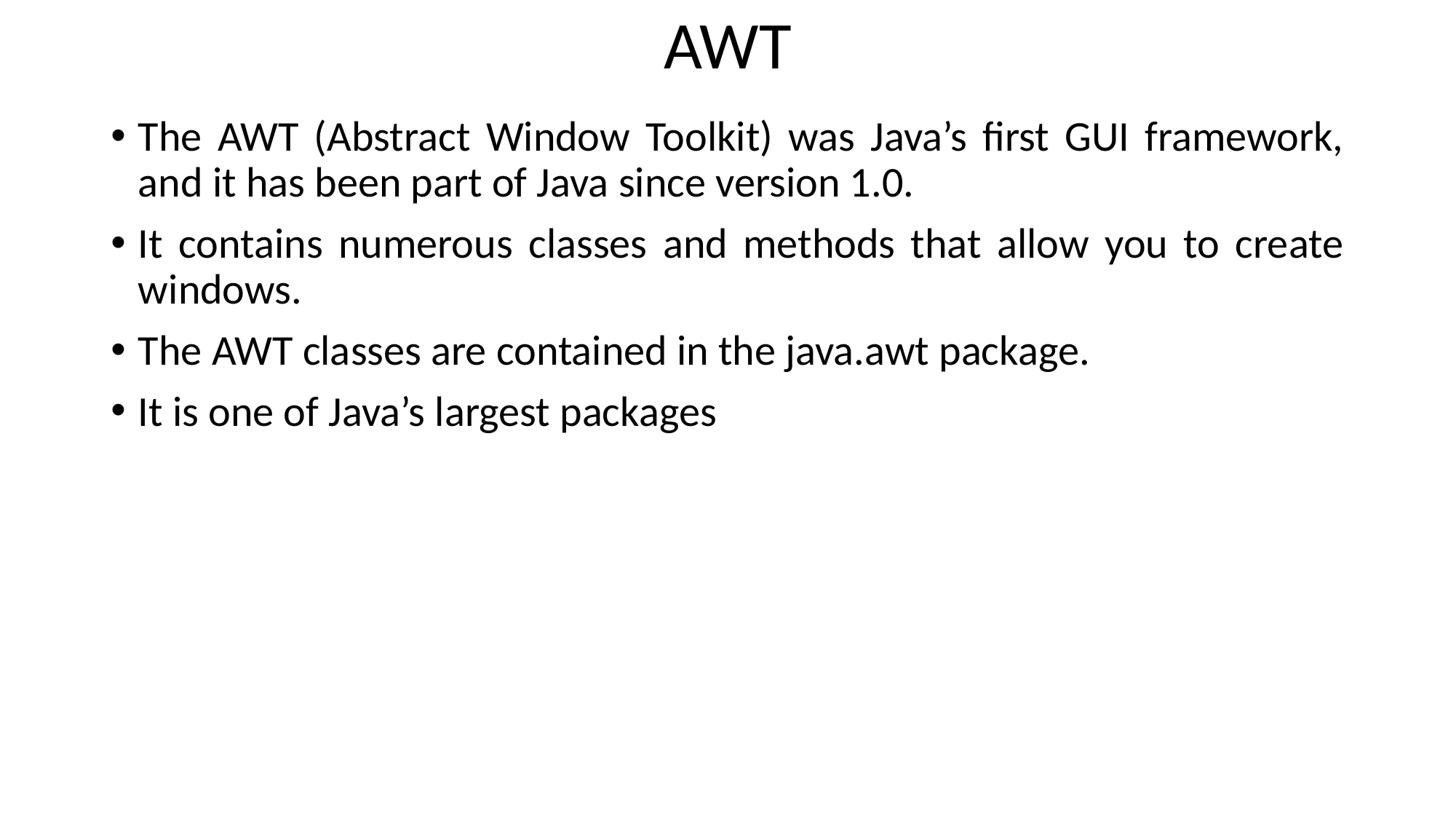

# AWT
The AWT (Abstract Window Toolkit) was Java’s first GUI framework, and it has been part of Java since version 1.0.
It contains numerous classes and methods that allow you to create windows.
The AWT classes are contained in the java.awt package.
It is one of Java’s largest packages